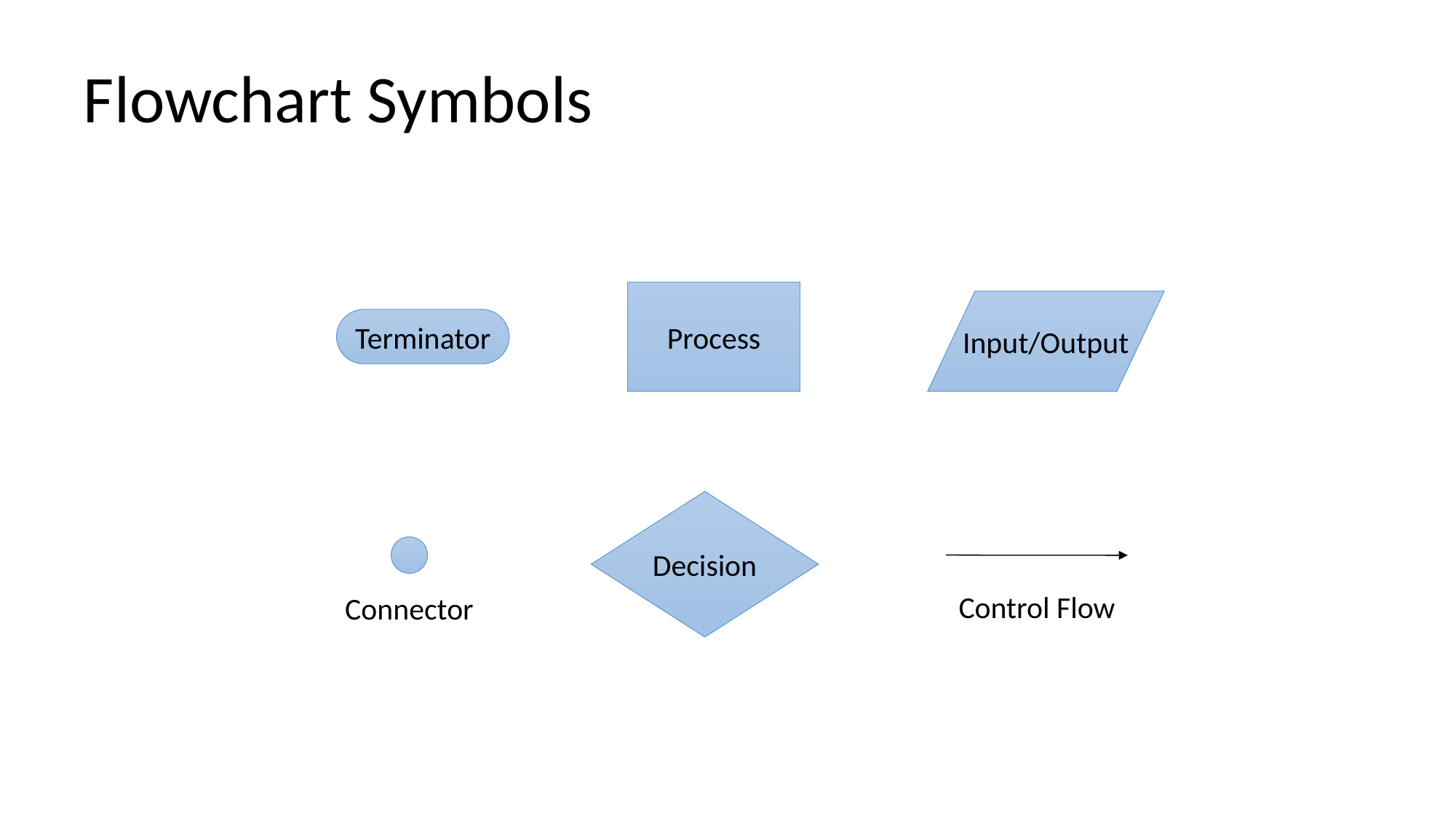

# Flowchart Symbols
Process
Input/Output
Terminator
Decision

Control Flow
Connector